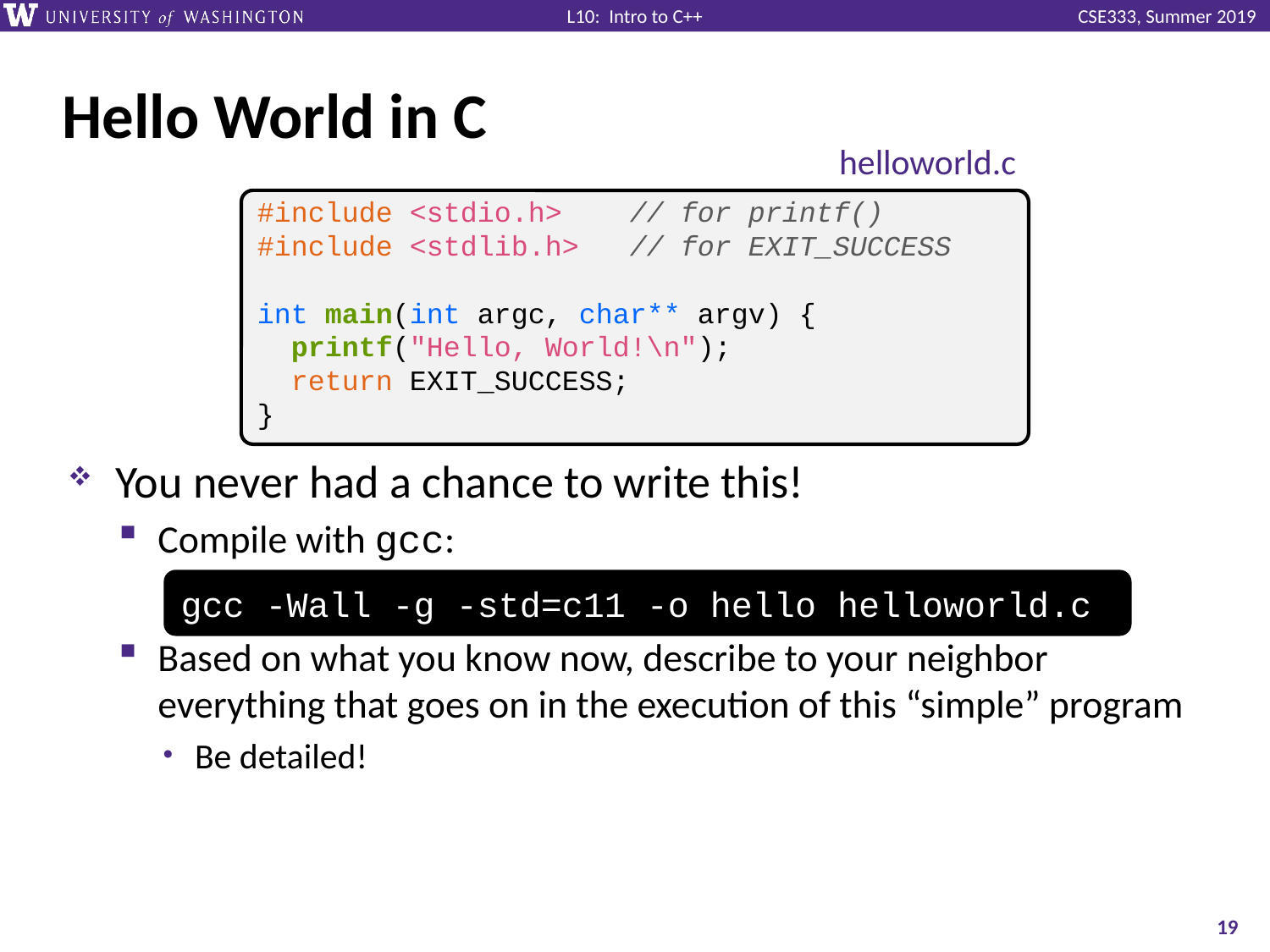

# Hello World in C
helloworld.c

You never had a chance to write this!
Compile with gcc:

Based on what you know now, describe to your neighbor everything that goes on in the execution of this “simple” program
Be detailed!
#include <stdio.h>    // for printf()
#include <stdlib.h>   // for EXIT_SUCCESS

int main(int argc, char** argv) {
  printf("Hello, World!\n");
  return EXIT_SUCCESS;
}
gcc -Wall -g -std=c11 -o hello helloworld.c
19